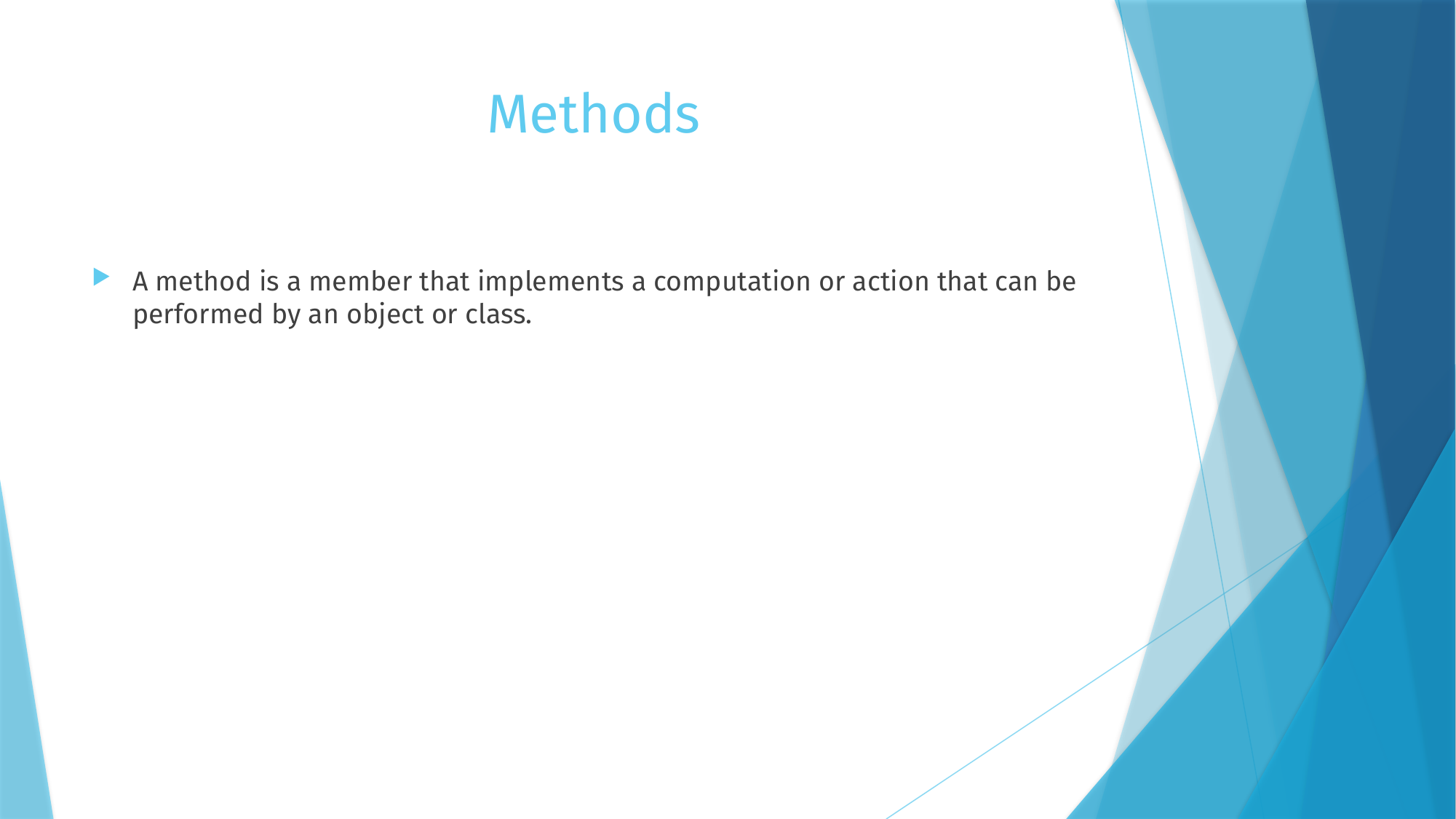

# Methods
A method is a member that implements a computation or action that can be performed by an object or class.